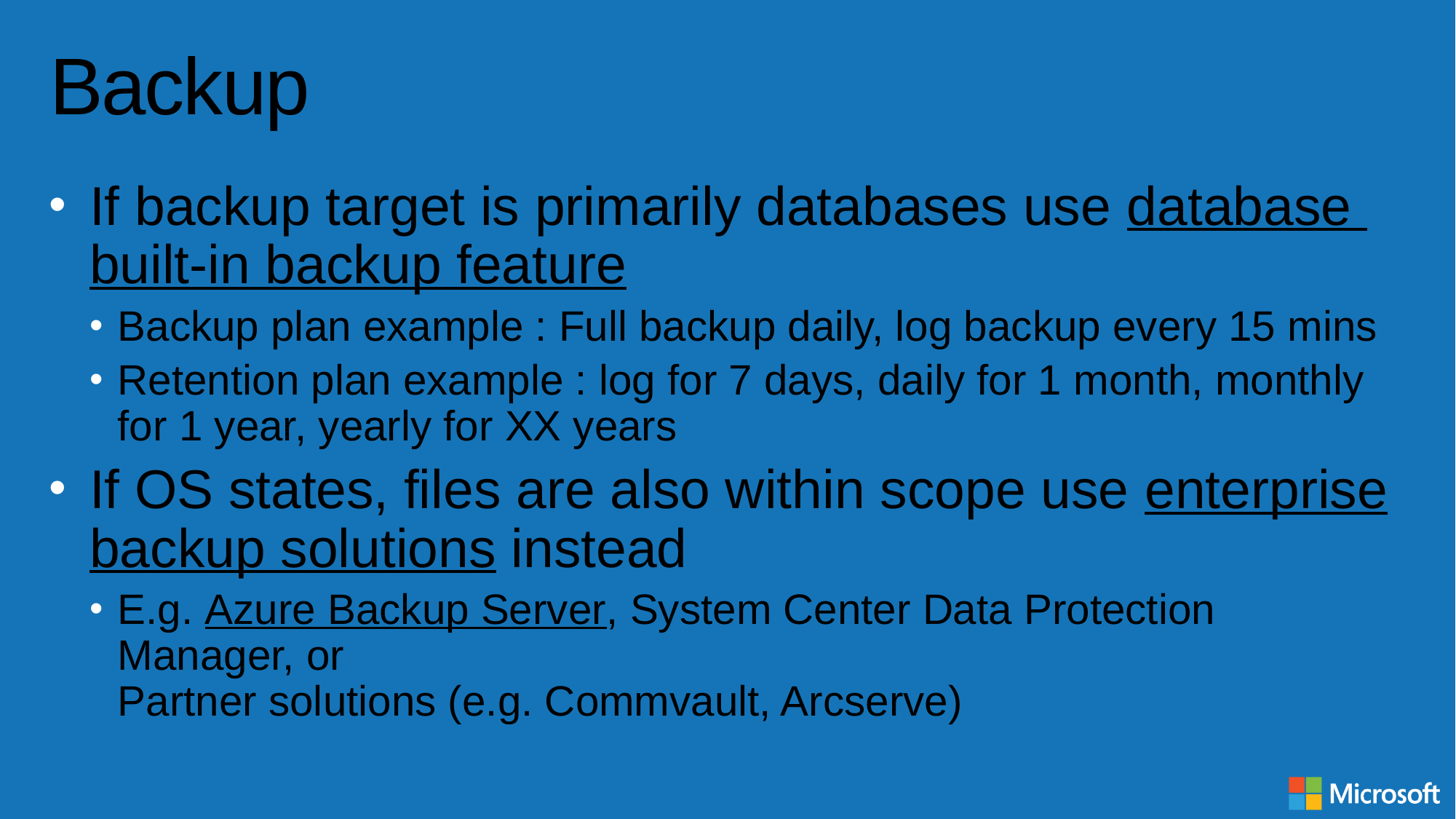

# Backup
If backup target is primarily databases use database
built-in backup feature
Backup plan example : Full backup daily, log backup every 15 mins
Retention plan example : log for 7 days, daily for 1 month, monthly for 1 year, yearly for XX years
If OS states, files are also within scope use enterprise backup solutions instead
E.g. Azure Backup Server, System Center Data Protection Manager, or
Partner solutions (e.g. Commvault, Arcserve)